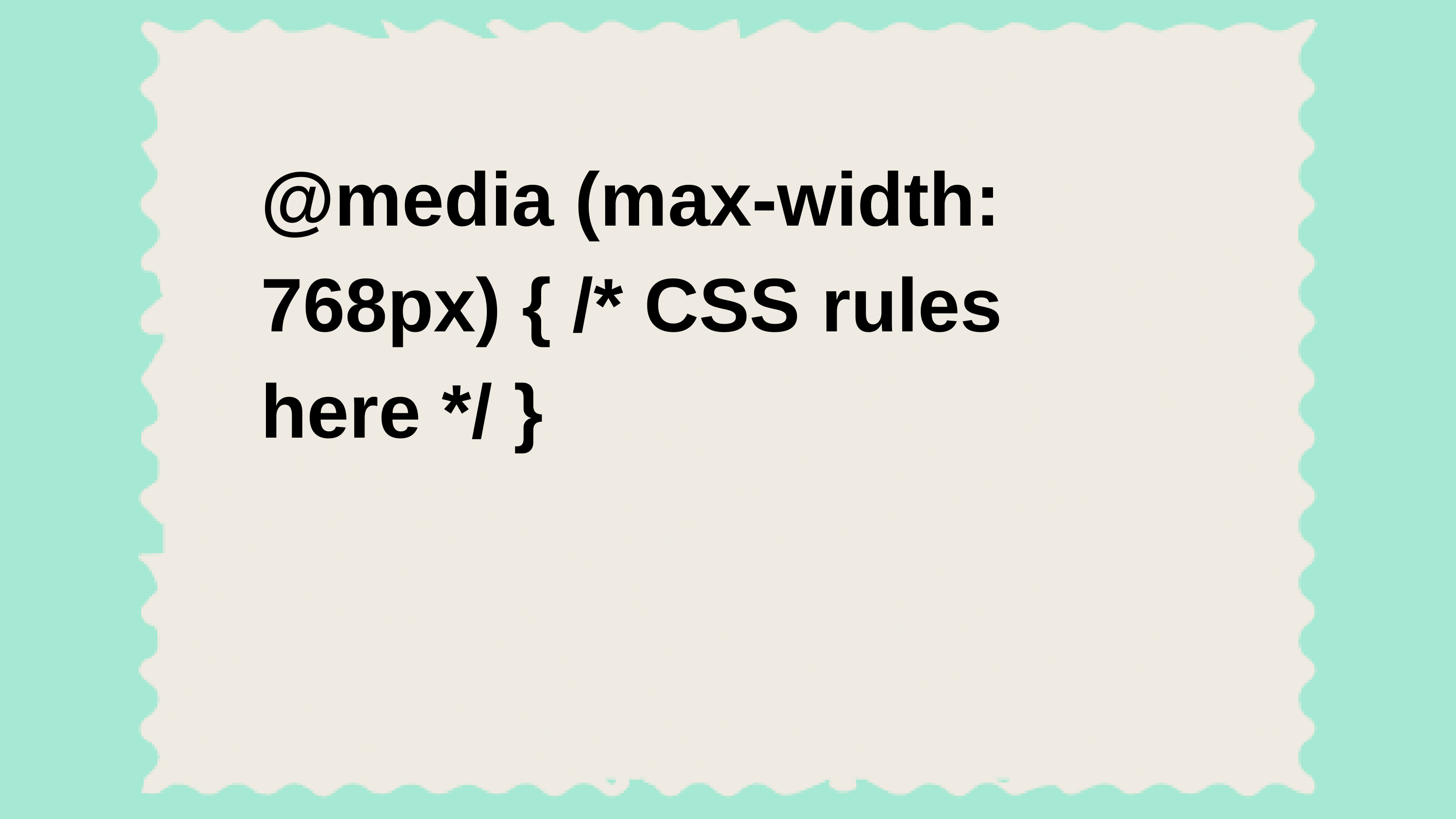

@media (max-width: 768px) { /* CSS rules here */ }